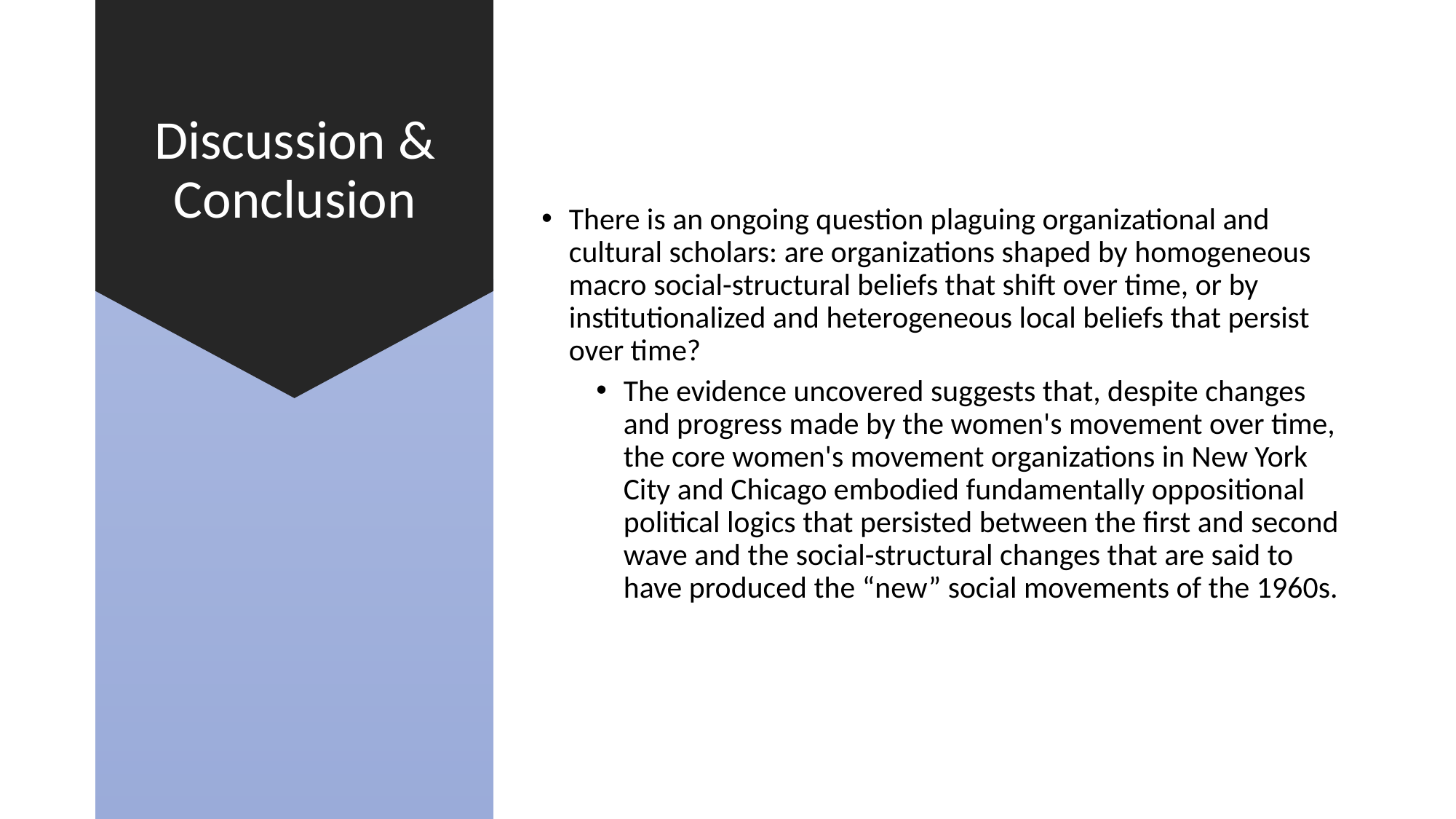

Discussion & Conclusion
There is an ongoing question plaguing organizational and cultural scholars: are organizations shaped by homogeneous macro social-structural beliefs that shift over time, or by institutionalized and heterogeneous local beliefs that persist over time?
The evidence uncovered suggests that, despite changes and progress made by the women's movement over time, the core women's movement organizations in New York City and Chicago embodied fundamentally oppositional political logics that persisted between the first and second wave and the social-structural changes that are said to have produced the “new” social movements of the 1960s.